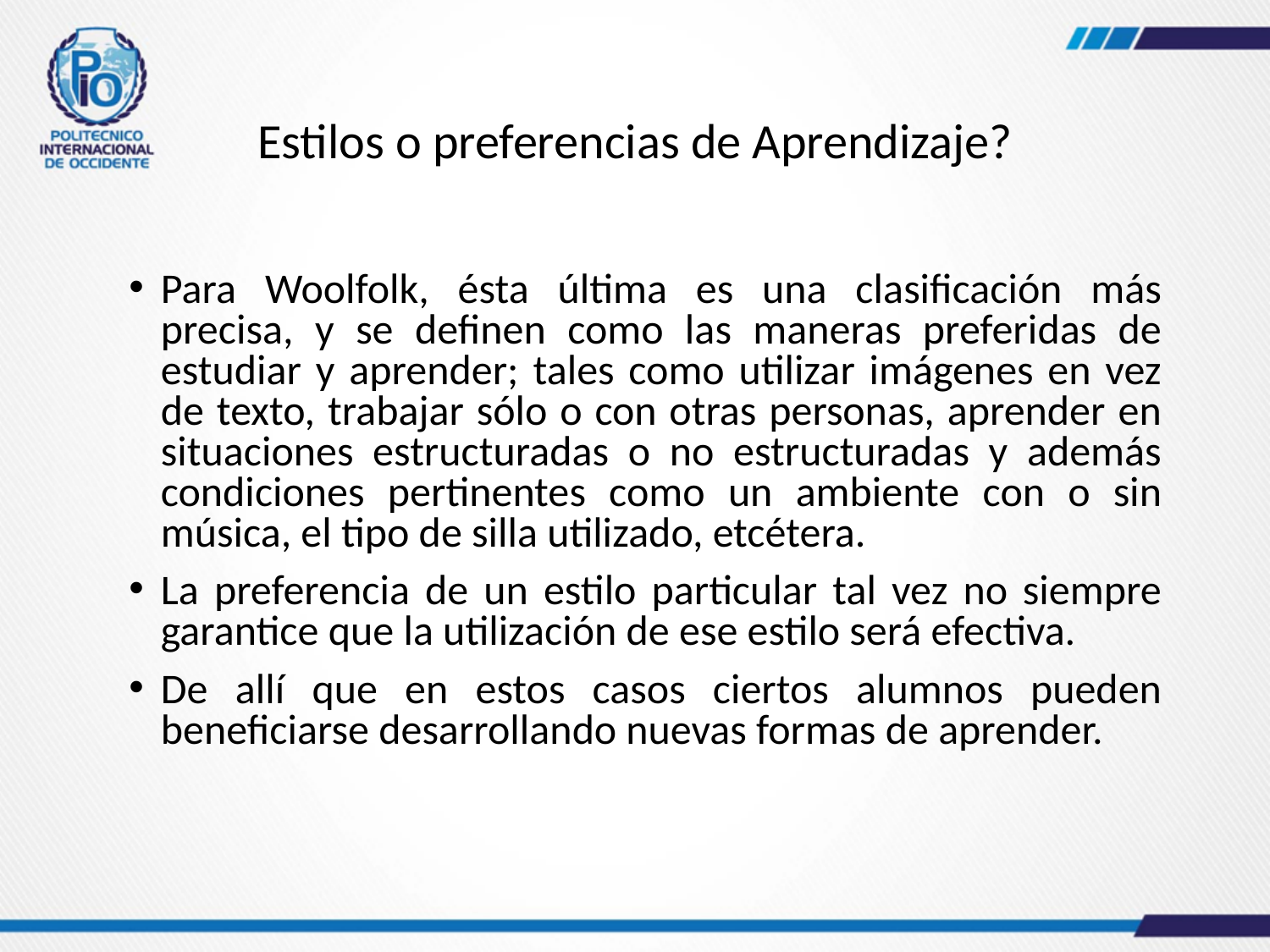

# Estilos o preferencias de Aprendizaje?
Para Woolfolk, ésta última es una clasificación más precisa, y se definen como las maneras preferidas de estudiar y aprender; tales como utilizar imágenes en vez de texto, trabajar sólo o con otras personas, aprender en situaciones estructuradas o no estructuradas y además condiciones pertinentes como un ambiente con o sin música, el tipo de silla utilizado, etcétera.
La preferencia de un estilo particular tal vez no siempre garantice que la utilización de ese estilo será efectiva.
De allí que en estos casos ciertos alumnos pueden beneficiarse desarrollando nuevas formas de aprender.